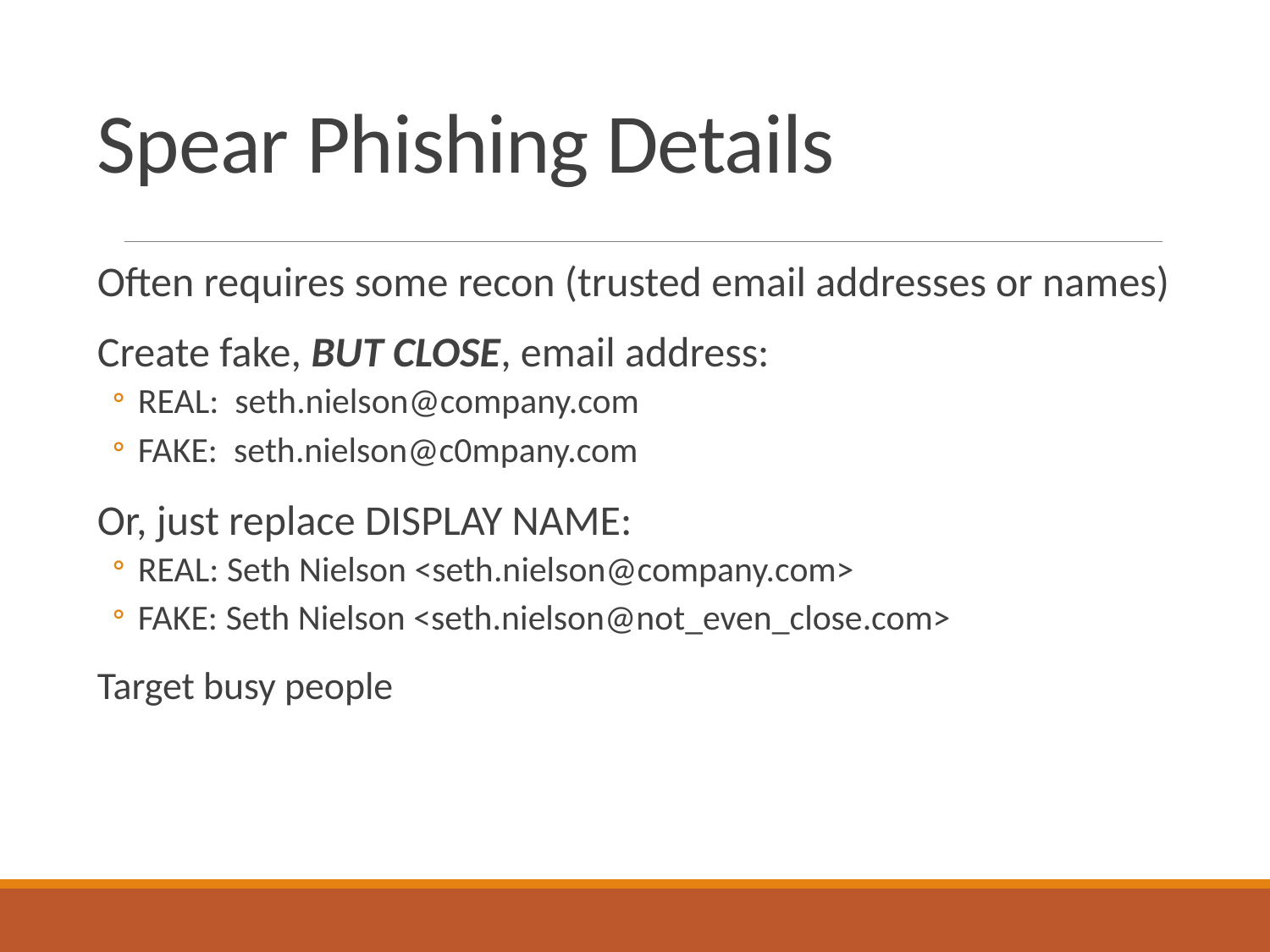

# Spear Phishing Details
Often requires some recon (trusted email addresses or names)
Create fake, BUT CLOSE, email address:
REAL:  seth.nielson@company.com
FAKE:  seth.nielson@c0mpany.com
Or, just replace DISPLAY NAME:
REAL: Seth Nielson <seth.nielson@company.com>
FAKE: Seth Nielson <seth.nielson@not_even_close.com>
Target busy people